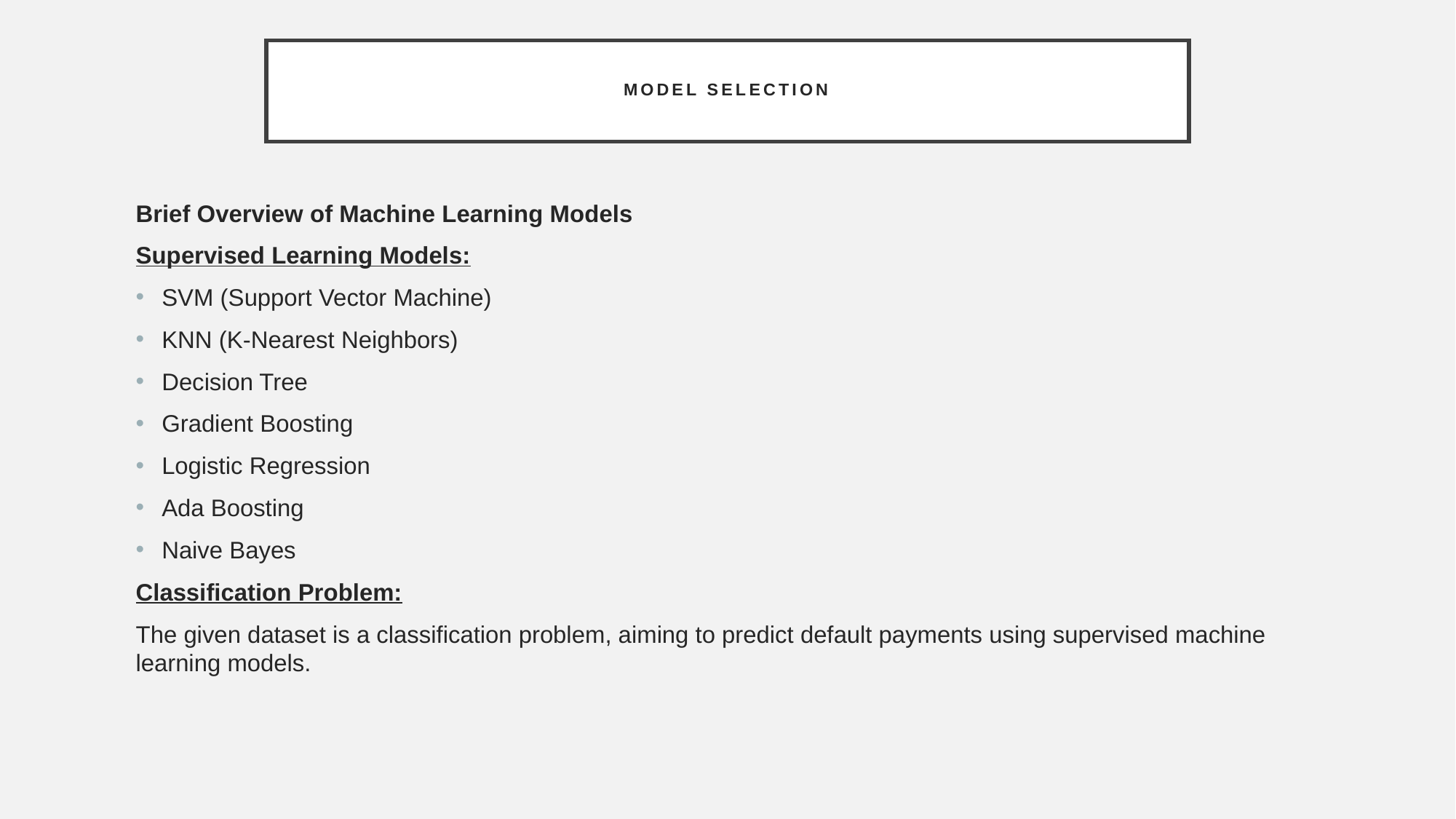

# Model Selection
Brief Overview of Machine Learning Models
Supervised Learning Models:
SVM (Support Vector Machine)
KNN (K-Nearest Neighbors)
Decision Tree
Gradient Boosting
Logistic Regression
Ada Boosting
Naive Bayes
Classification Problem:
The given dataset is a classification problem, aiming to predict default payments using supervised machine learning models.